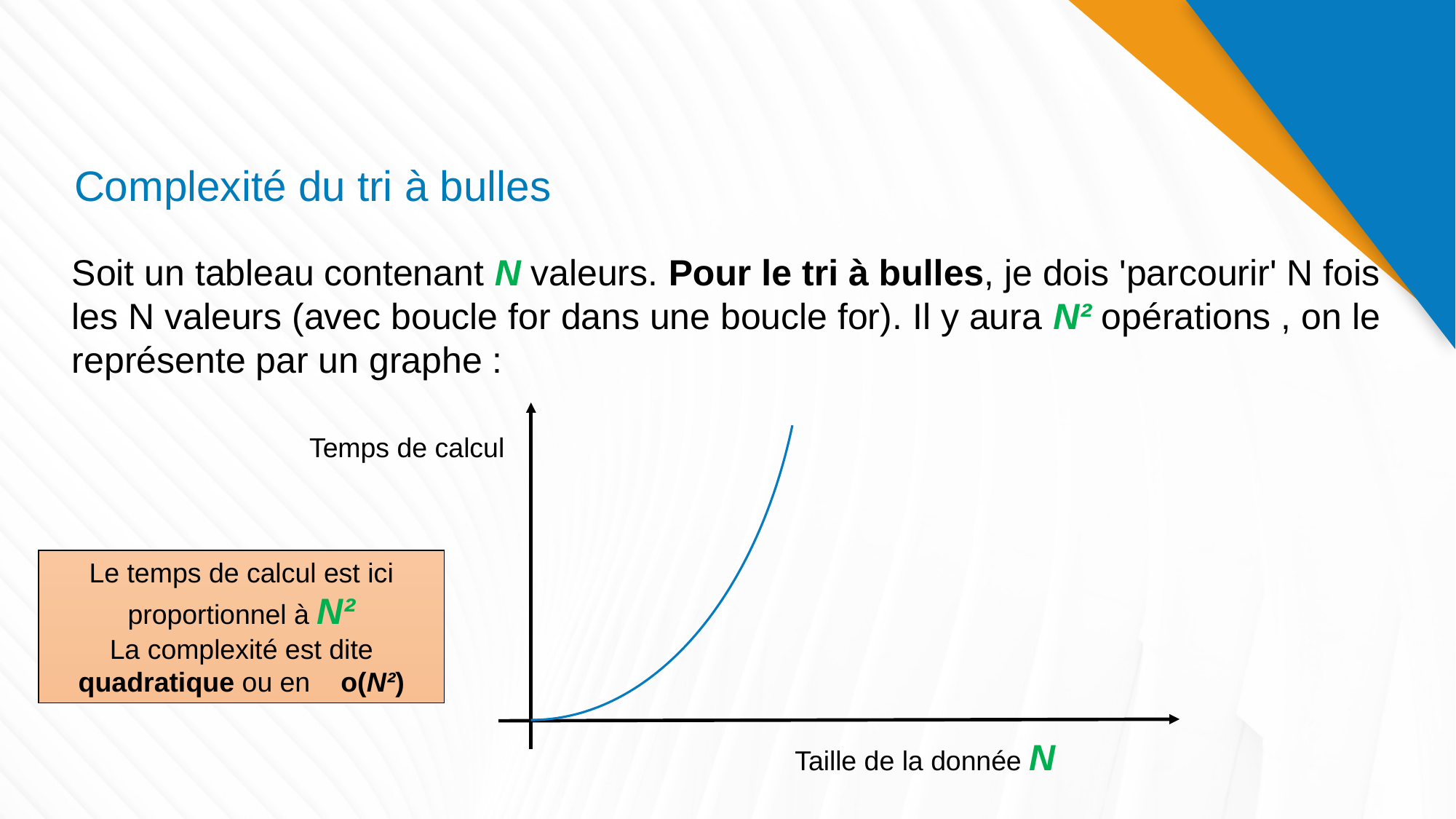

# Complexité du tri à bulles
Soit un tableau contenant N valeurs. Pour le tri à bulles, je dois 'parcourir' N fois les N valeurs (avec boucle for dans une boucle for). Il y aura N² opérations , on le représente par un graphe :
Temps de calcul
Le temps de calcul est ici proportionnel à N²
La complexité est dite quadratique ou en    o(N²)
Taille de la donnée N